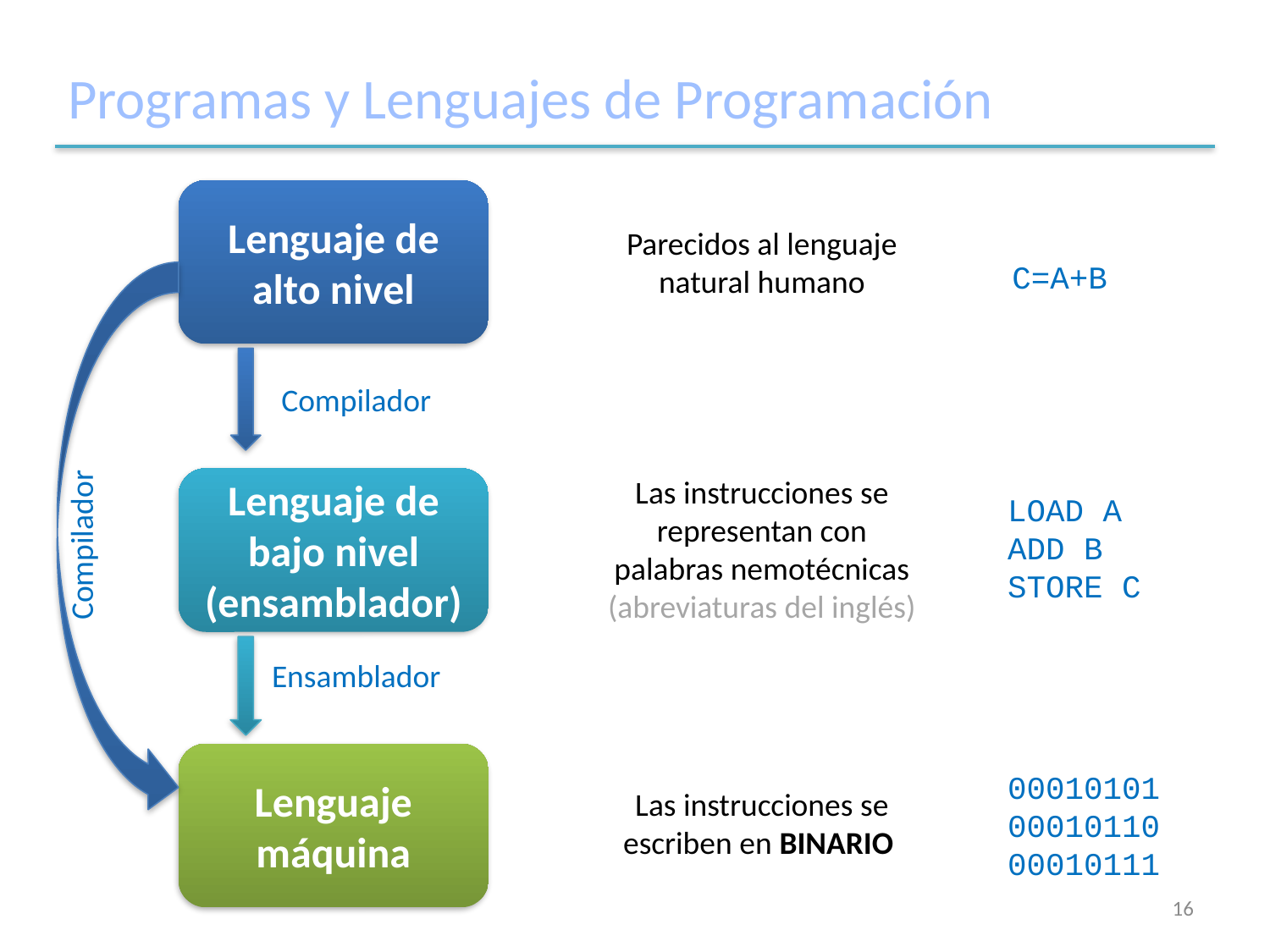

# Programas y Lenguajes de Programación
Lenguaje de alto nivel
Parecidos al lenguaje natural humano
C=A+B

Compilador
Las instrucciones se representan con palabras nemotécnicas (abreviaturas del inglés)
Compilador
Lenguaje de bajo nivel (ensamblador)
LOAD A
ADD B
STORE C

Ensamblador
Lenguaje máquina
00010101
00010110
00010111
Las instrucciones se escriben en BINARIO
16